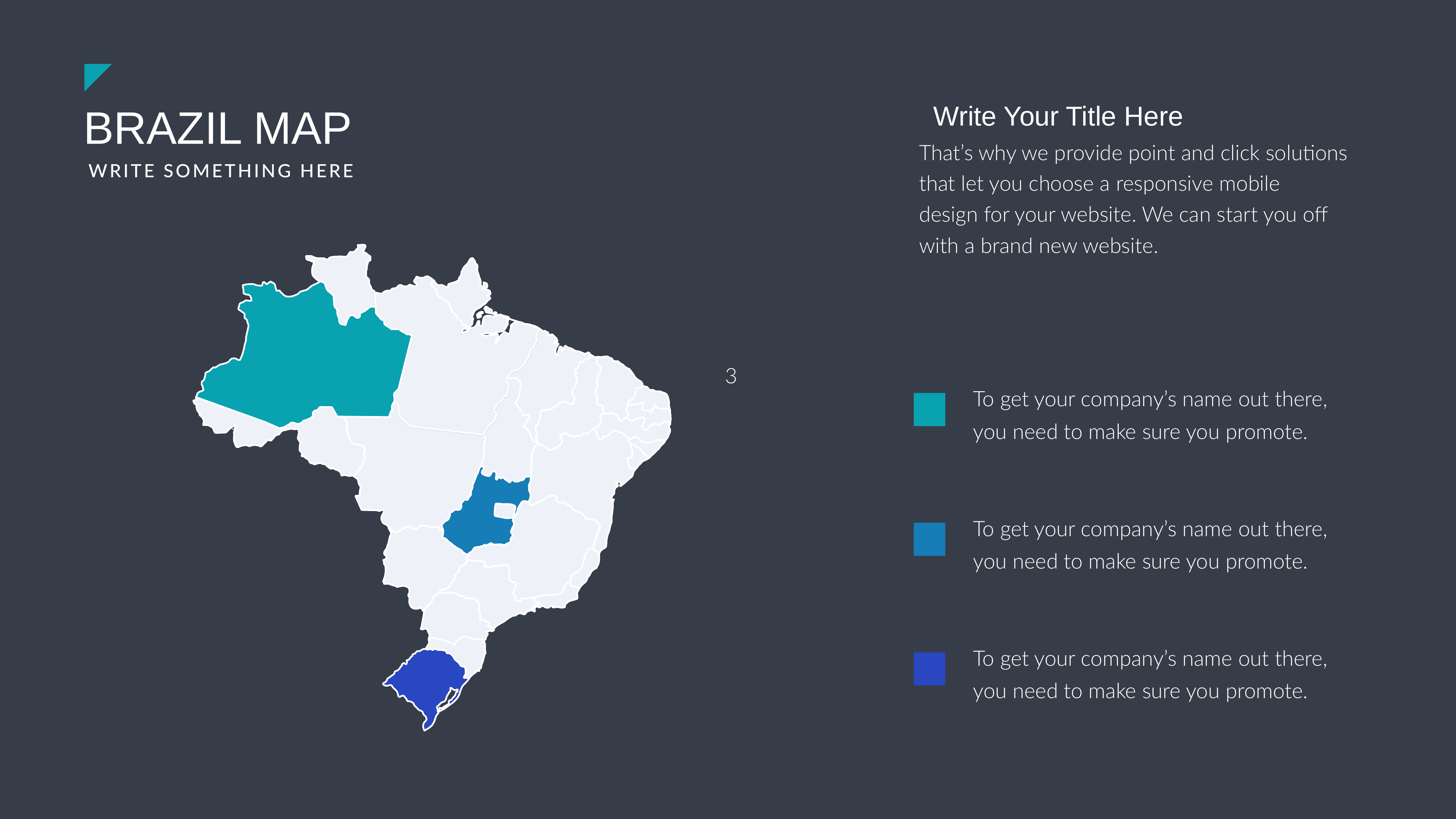

BRAZIL MAP
WRITE SOMETHING HERE
Write Your Title Here
That’s why we provide point and click solutions that let you choose a responsive mobile design for your website. We can start you off with a brand new website.

3
To get your company’s name out there, you need to make sure you promote.

1
To get your company’s name out there, you need to make sure you promote.

2
To get your company’s name out there, you need to make sure you promote.